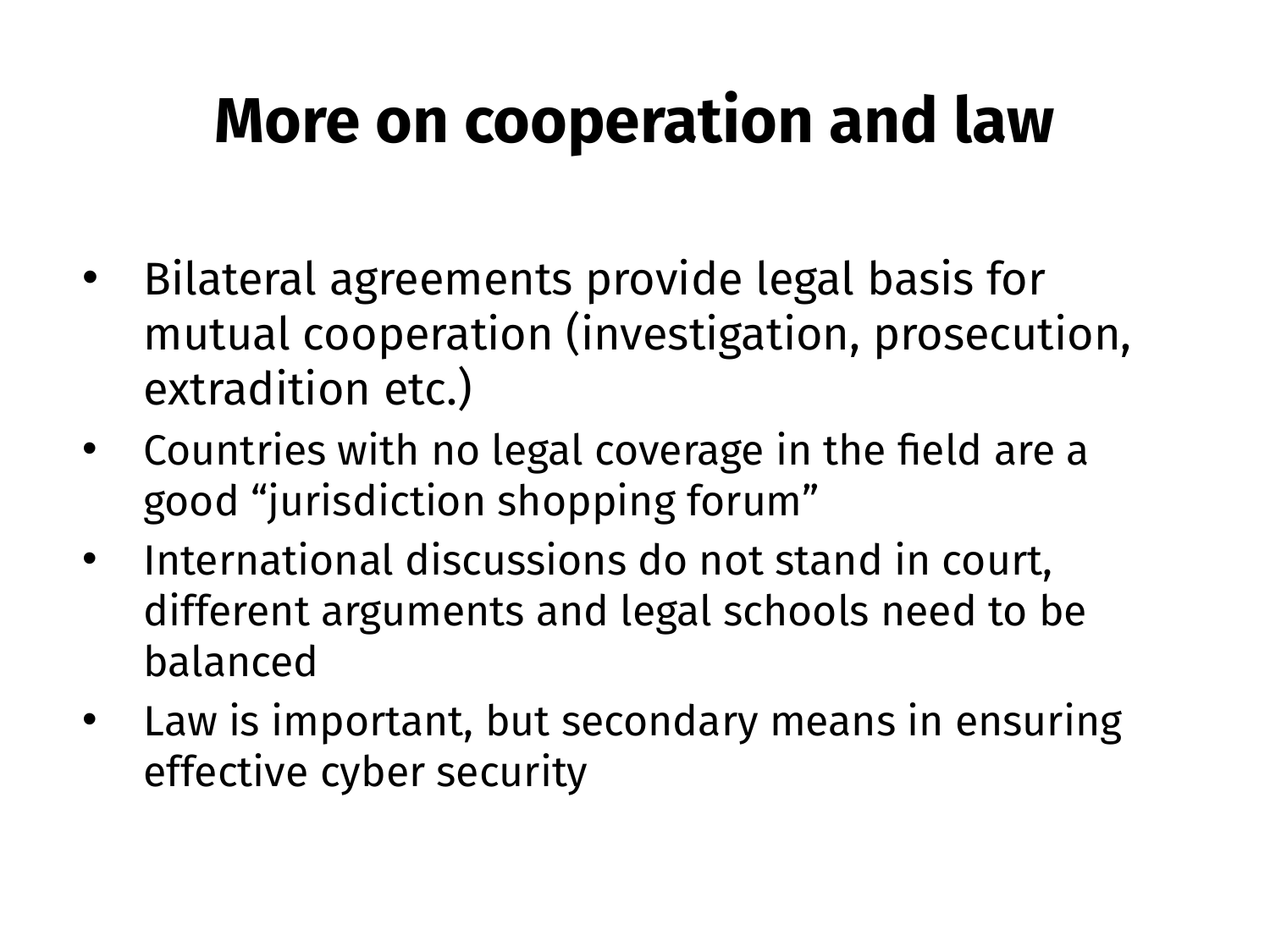

# More on cooperation and law

Bilateral agreements provide legal basis for mutual cooperation (investigation, prosecution, extradition etc.)
Countries with no legal coverage in the field are a good “jurisdiction shopping forum”
International discussions do not stand in court, different arguments and legal schools need to be balanced
Law is important, but secondary means in ensuring effective cyber security